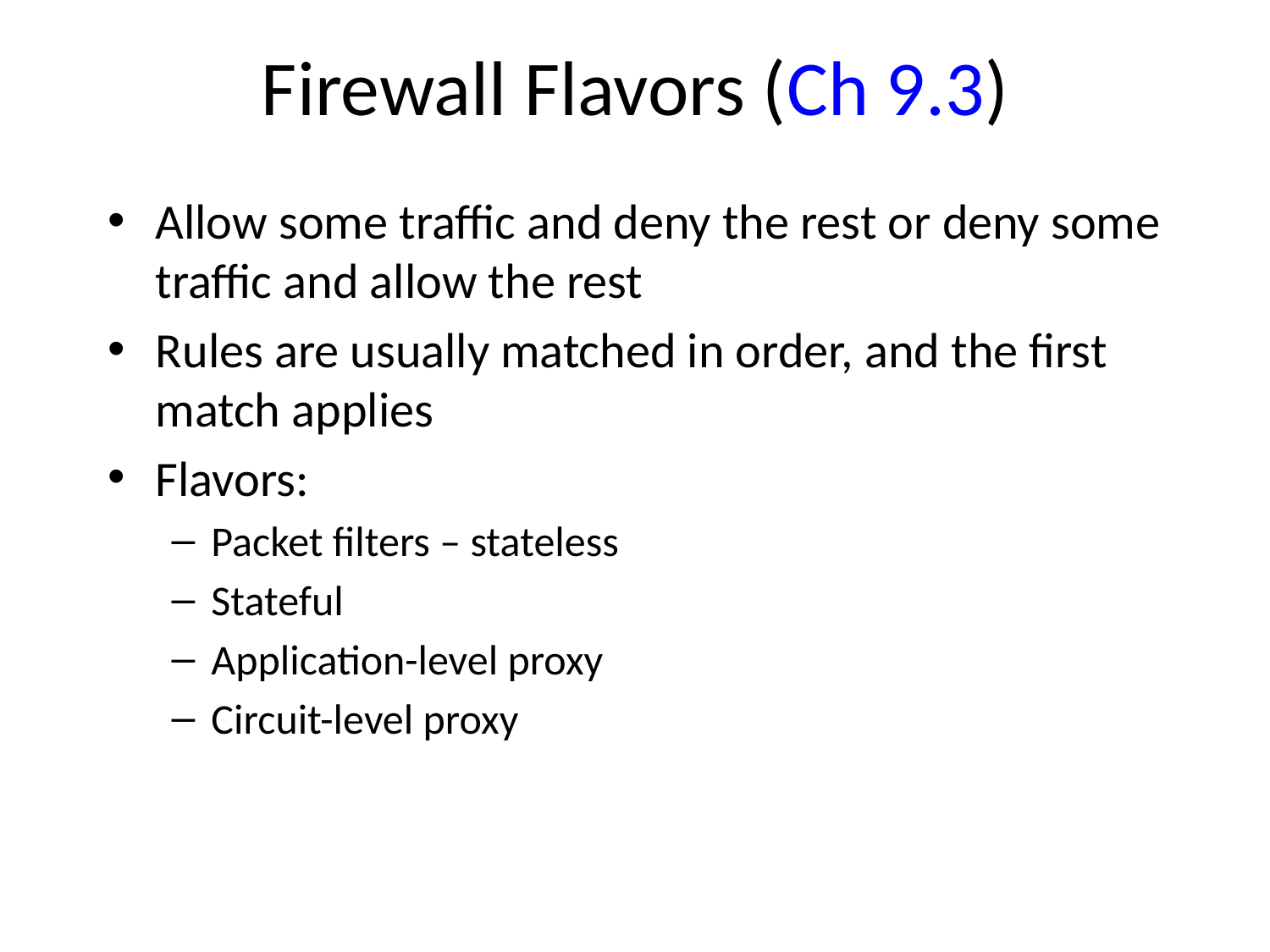

# Firewall Flavors (Ch 9.3)

Allow some traffic and deny the rest or deny some traffic and allow the rest
Rules are usually matched in order, and the first match applies
Flavors:
Packet filters – stateless
Stateful
Application-level proxy
Circuit-level proxy